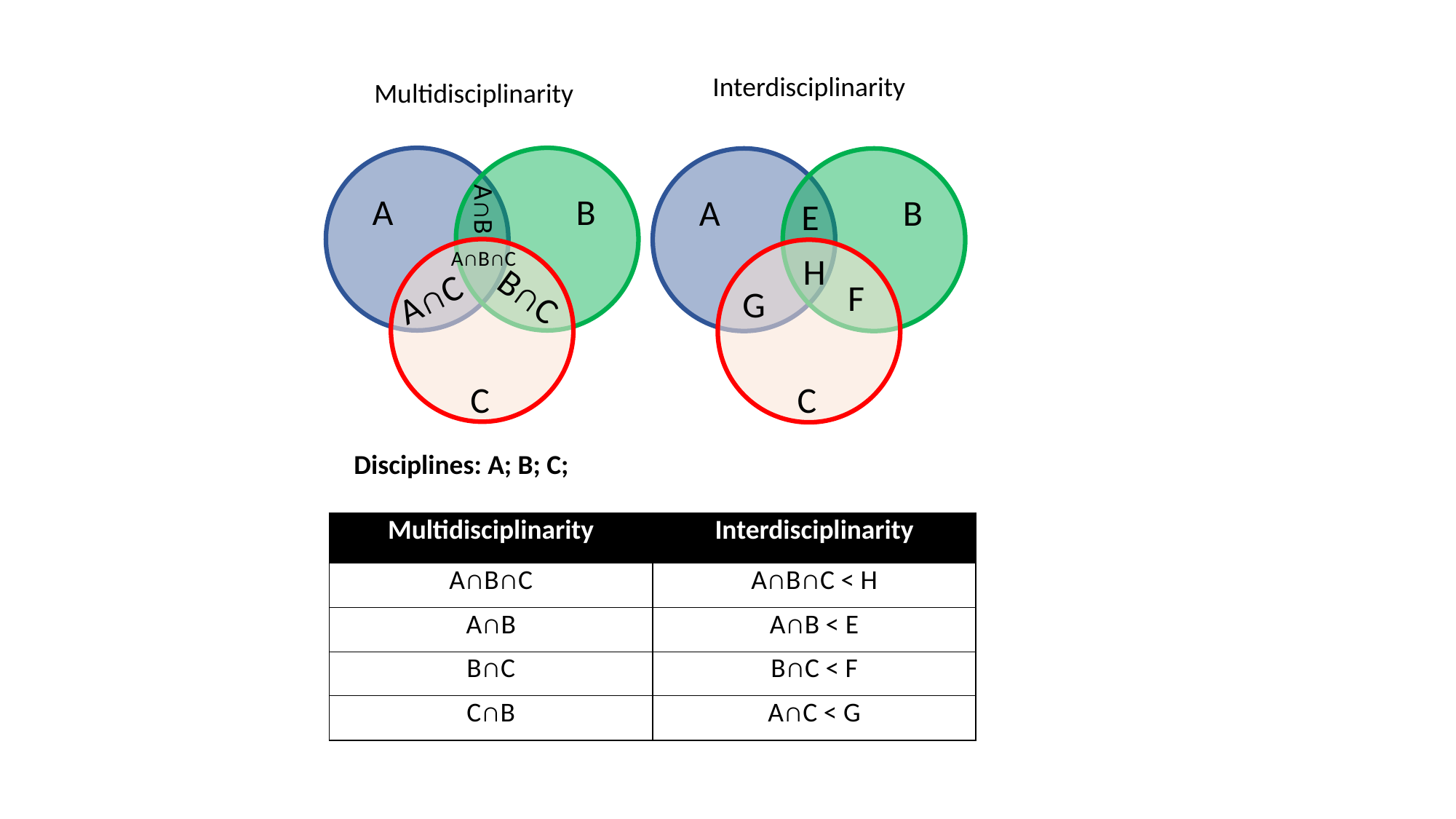

Interdisciplinarity
Multidisciplinarity

A
B
A∩B

A∩B∩C
B∩C
A∩C
C

A
B
E

H
F
G
C
Disciplines: A; B; C;
| Multidisciplinarity | Interdisciplinarity |
| --- | --- |
| A∩B∩C | A∩B∩C < H |
| A∩B | A∩B < E |
| B∩C | B∩C < F |
| C∩B | A∩C < G |